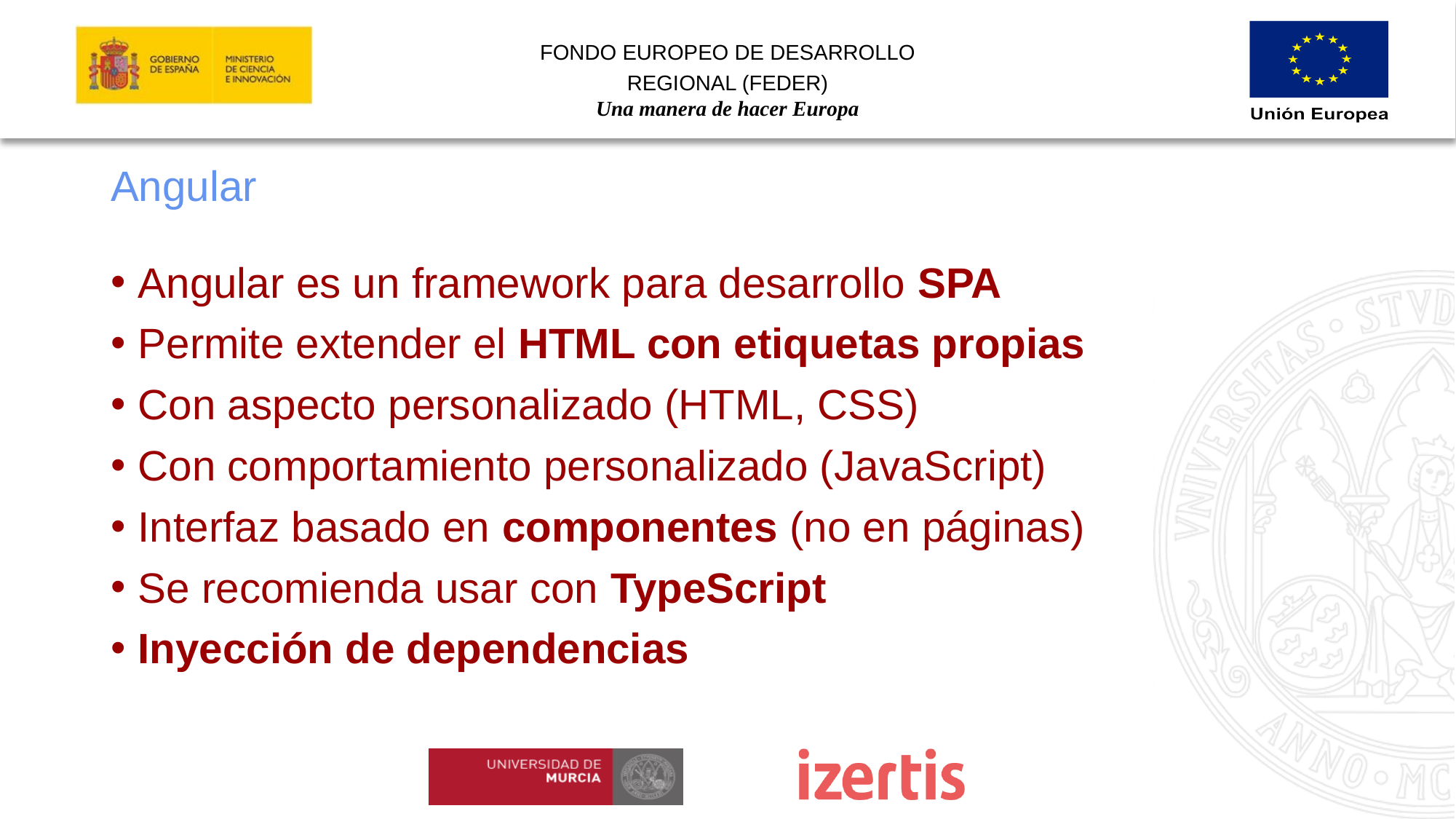

# Angular
Angular es un framework para desarrollo SPA
Permite extender el HTML con etiquetas propias
Con aspecto personalizado (HTML, CSS)
Con comportamiento personalizado (JavaScript)
Interfaz basado en componentes (no en páginas)
Se recomienda usar con TypeScript
Inyección de dependencias